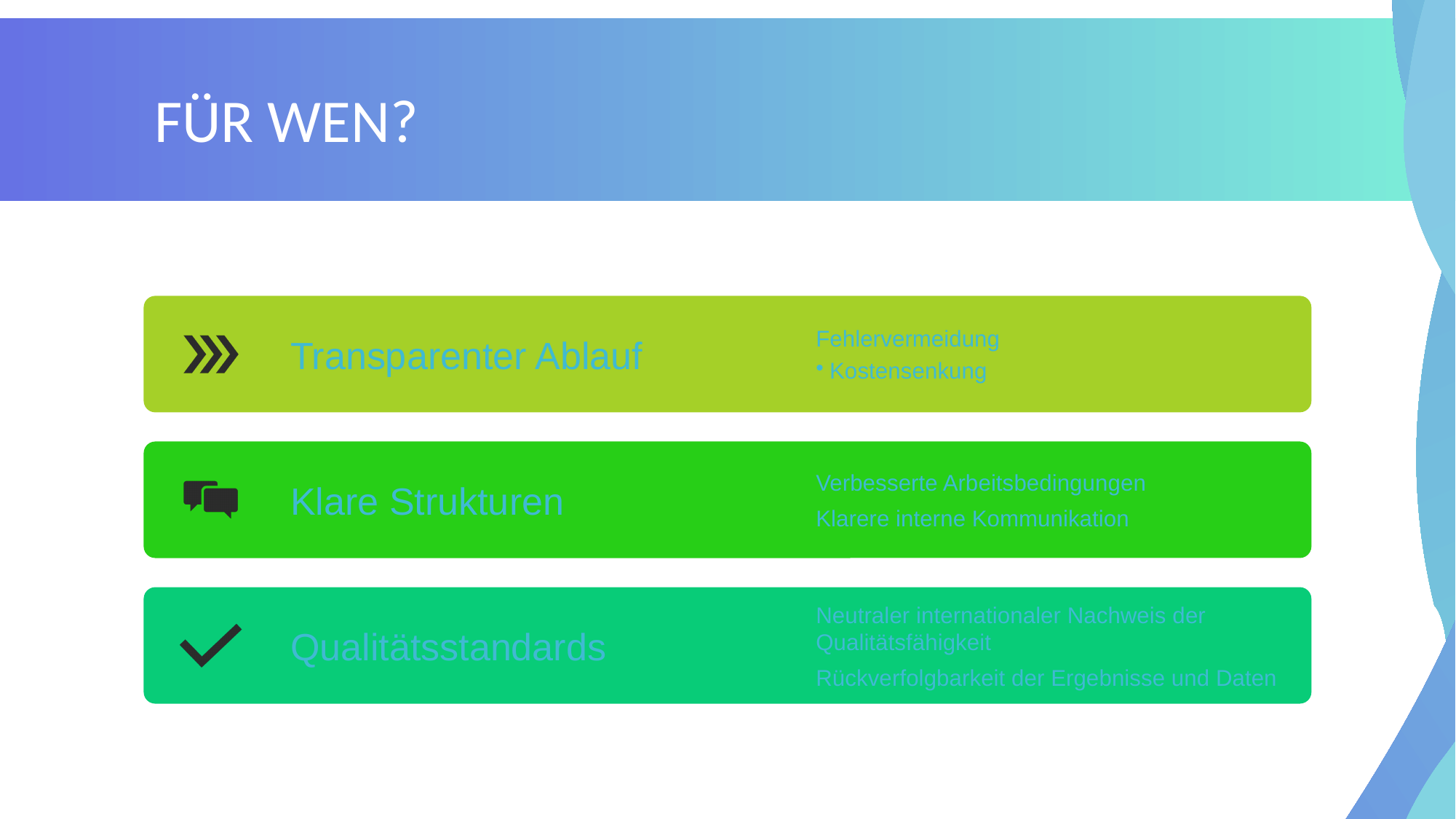

# Für wen?
Transparenter Ablauf
Fehlervermeidung
Kostensenkung
Klare Strukturen
Verbesserte Arbeitsbedingungen
Klarere interne Kommunikation
Qualitätsstandards
Neutraler internationaler Nachweis der Qualitätsfähigkeit
Rückverfolgbarkeit der Ergebnisse und Daten